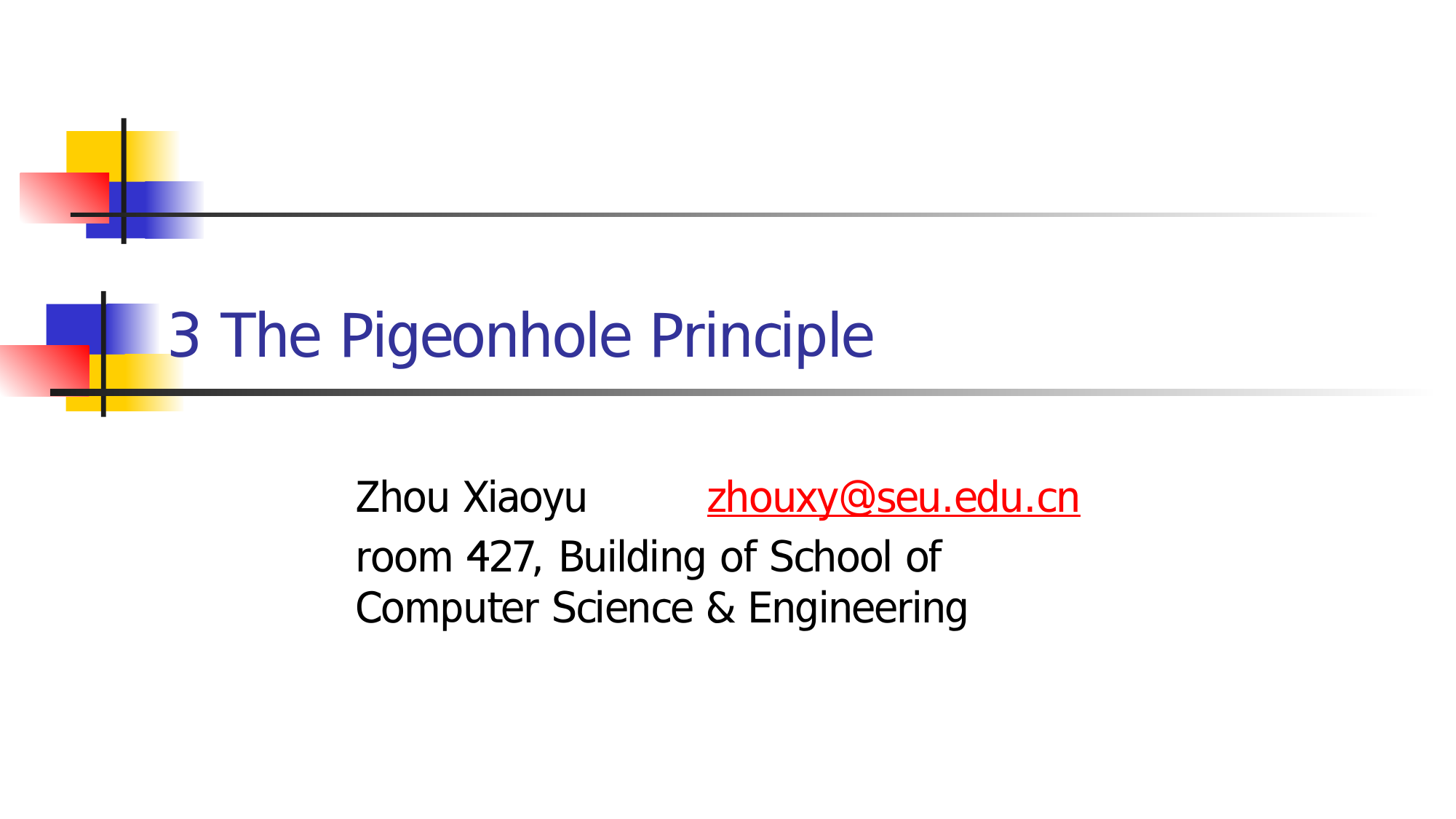

# 3 The Pigeonhole Principle
Zhou Xiaoyu         zhouxy@seu.edu.cn
room 427, Building of School of Computer Science & Engineering